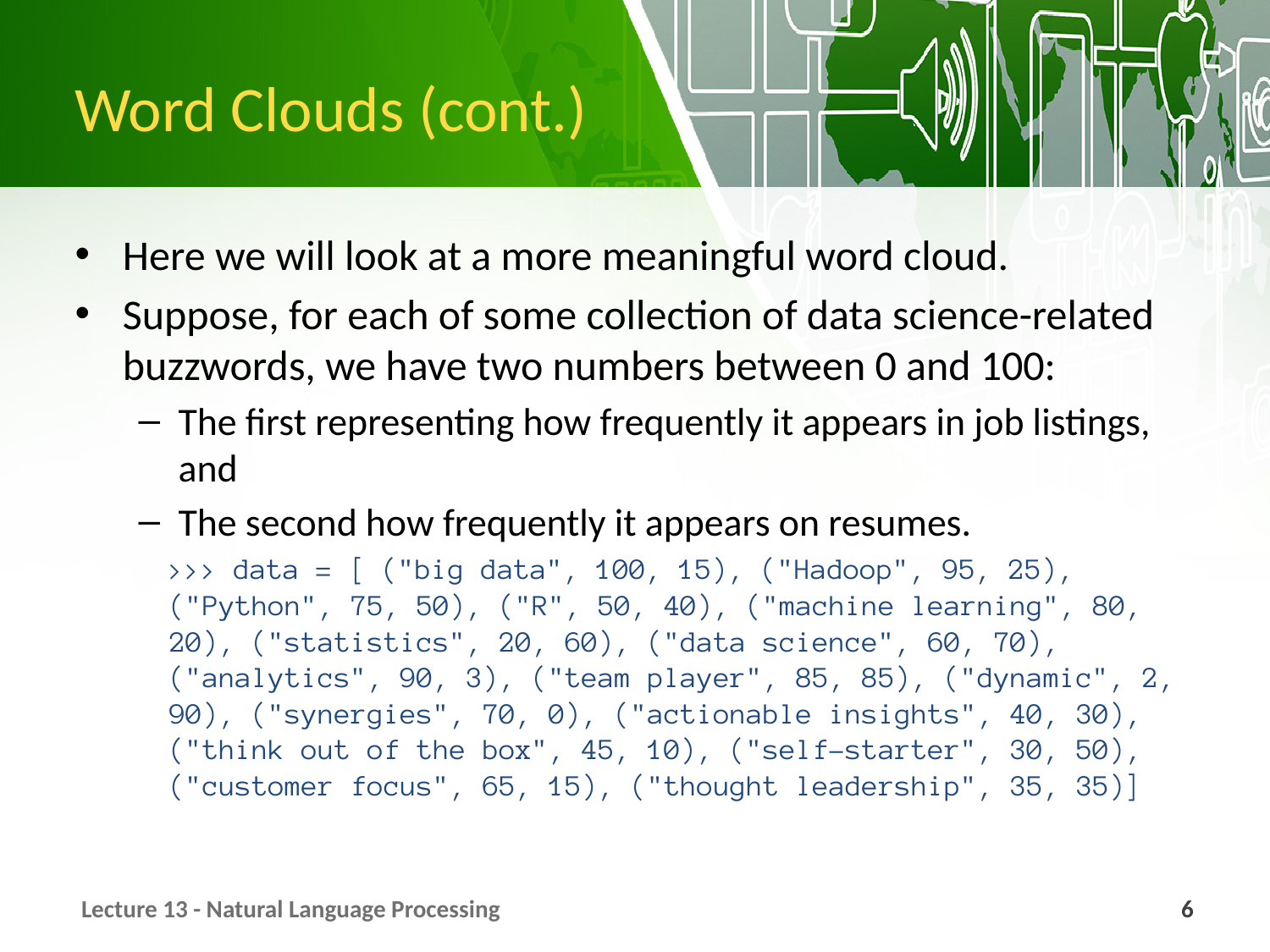

# Word Clouds (cont.)
Here we will look at a more meaningful word cloud.
Suppose, for each of some collection of data science-related buzzwords, we have two numbers between 0 and 100:
The first representing how frequently it appears in job listings, and
The second how frequently it appears on resumes.
>>> data = [ ("big data", 100, 15), ("Hadoop", 95, 25), ("Python", 75, 50), ("R", 50, 40), ("machine learning", 80, 20), ("statistics", 20, 60), ("data science", 60, 70), ("analytics", 90, 3), ("team player", 85, 85), ("dynamic", 2, 90), ("synergies", 70, 0), ("actionable insights", 40, 30), ("think out of the box", 45, 10), ("self-starter", 30, 50), ("customer focus", 65, 15), ("thought leadership", 35, 35)]
Lecture 13 - Natural Language Processing
6